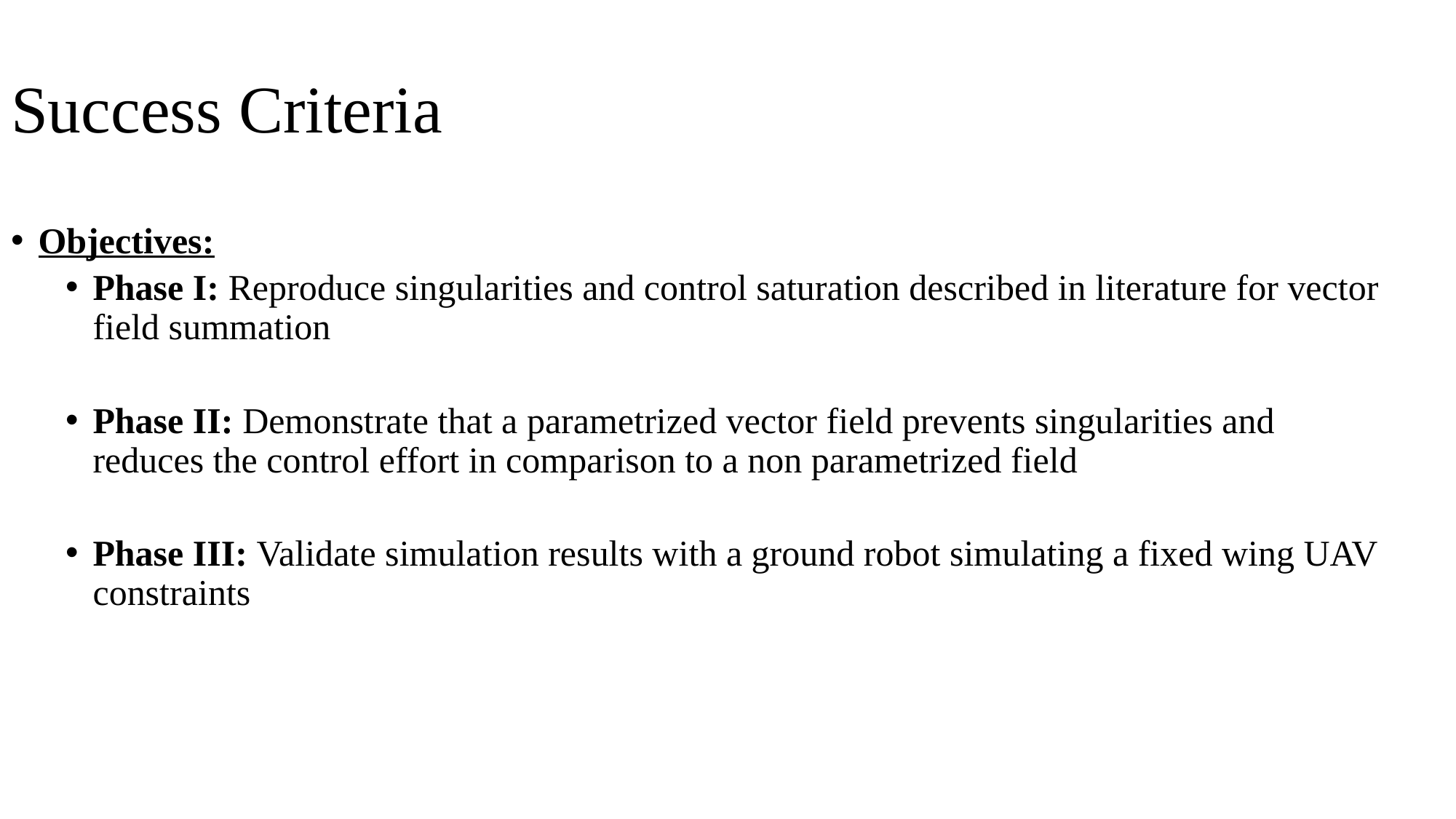

# Success Criteria
Objectives:
Phase I: Reproduce singularities and control saturation described in literature for vector field summation

Phase II: Demonstrate that a parametrized vector field prevents singularities and reduces the control effort in comparison to a non parametrized field

Phase III: Validate simulation results with a ground robot simulating a fixed wing UAV constraints